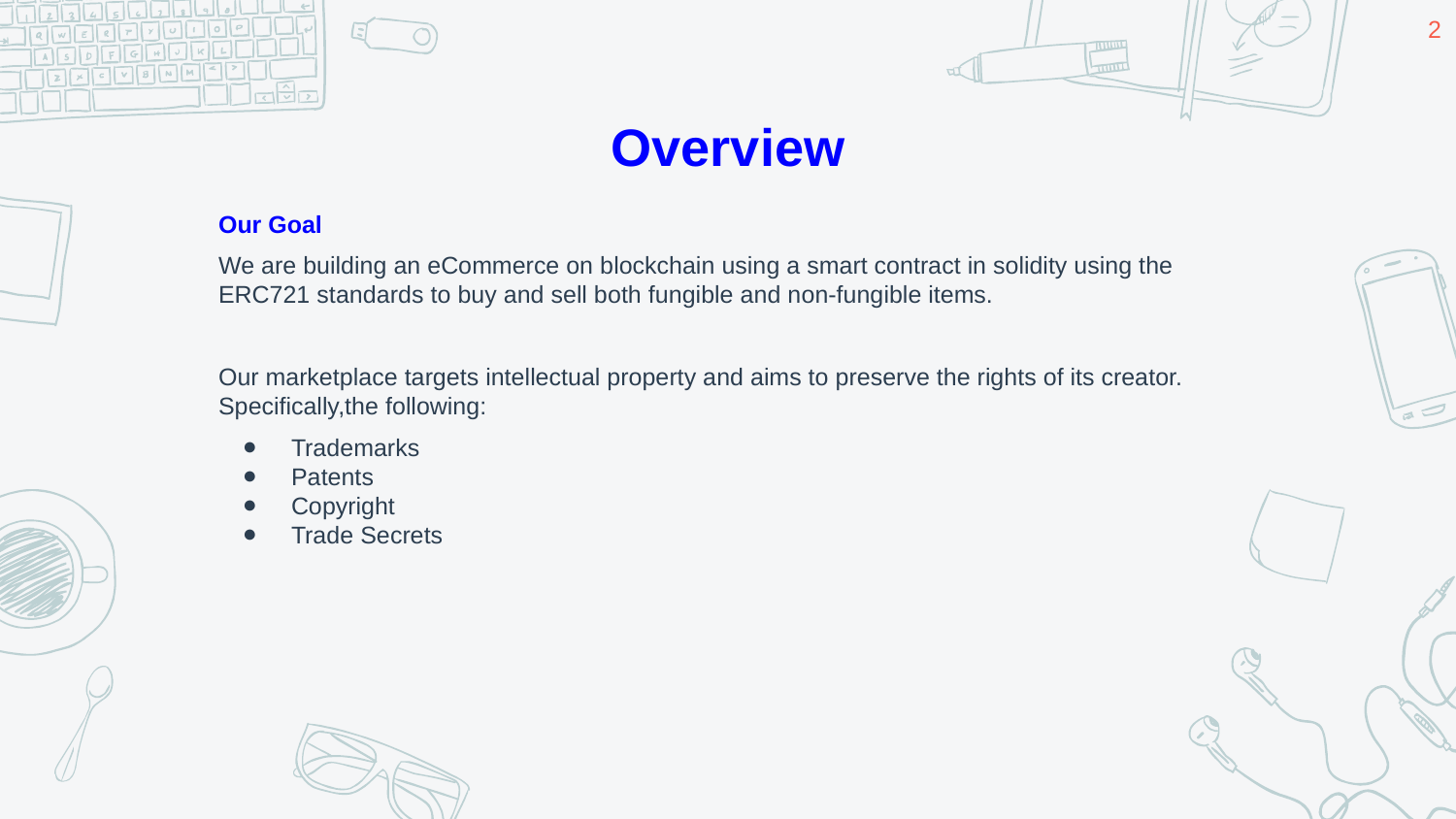

2
# Overview
Our Goal
We are building an eCommerce on blockchain using a smart contract in solidity using the  ERC721 standards to buy and sell both fungible and non-fungible items.

Our marketplace targets intellectual property and aims to preserve the rights of its creator. Specifically,the following:
Trademarks
Patents
Copyright
Trade Secrets